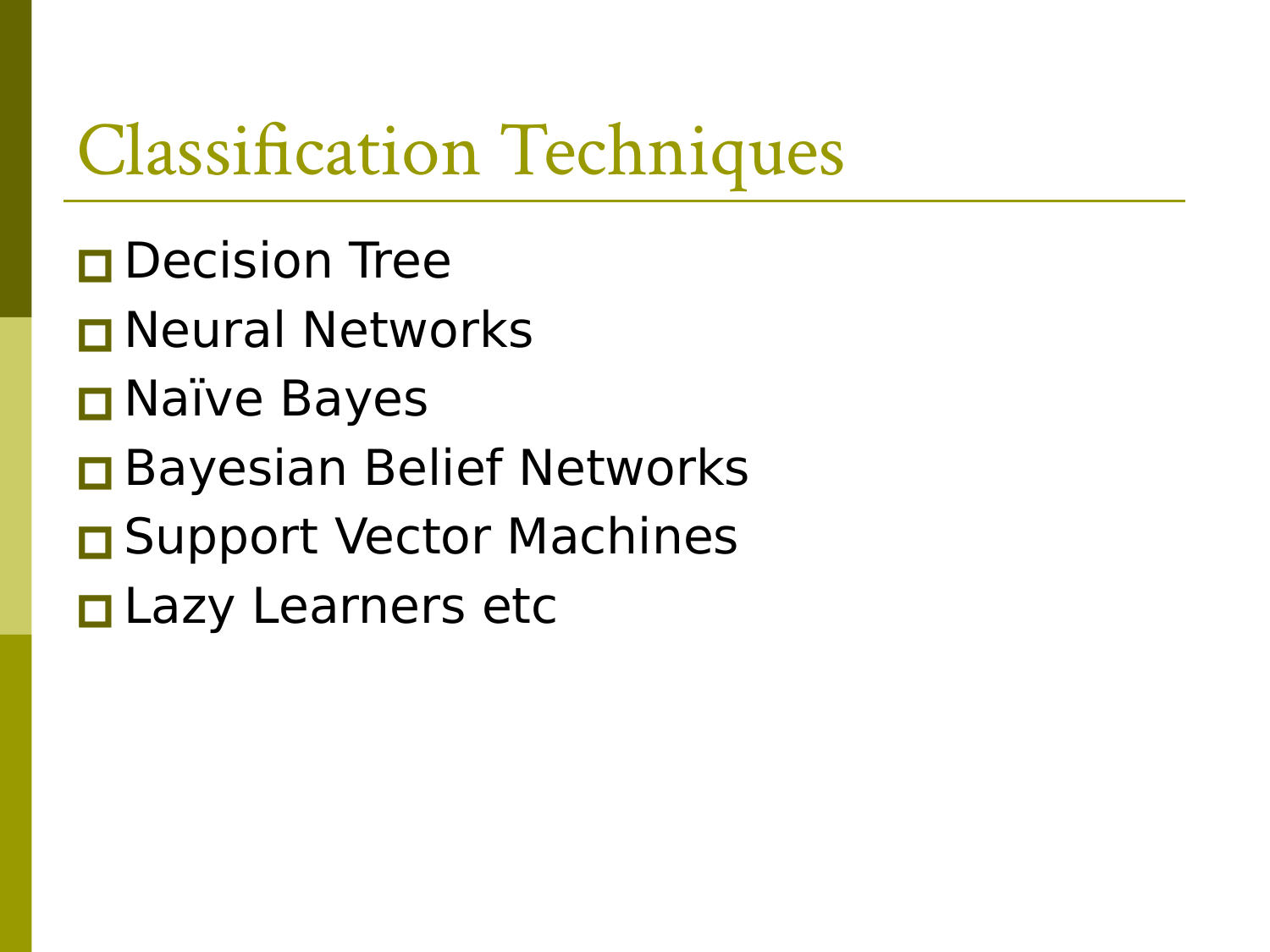

# Classification Techniques
Decision Tree
Neural Networks
Naïve Bayes
Bayesian Belief Networks
Support Vector Machines
Lazy Learners etc